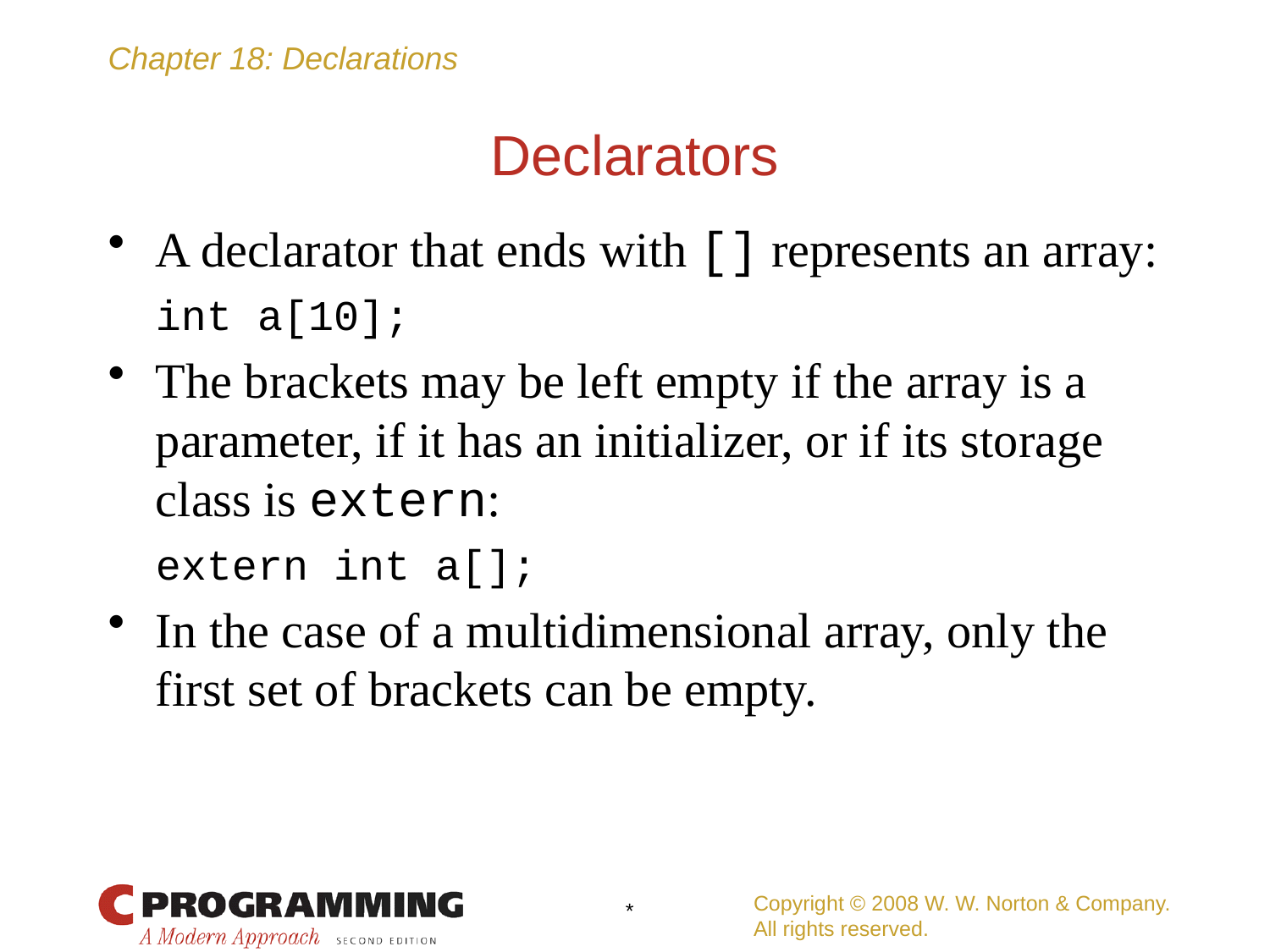

# Declarators
A declarator that ends with [] represents an array:
	int a[10];
The brackets may be left empty if the array is a parameter, if it has an initializer, or if its storage class is extern:
	extern int a[];
In the case of a multidimensional array, only the first set of brackets can be empty.
Copyright © 2008 W. W. Norton & Company.
All rights reserved.
*